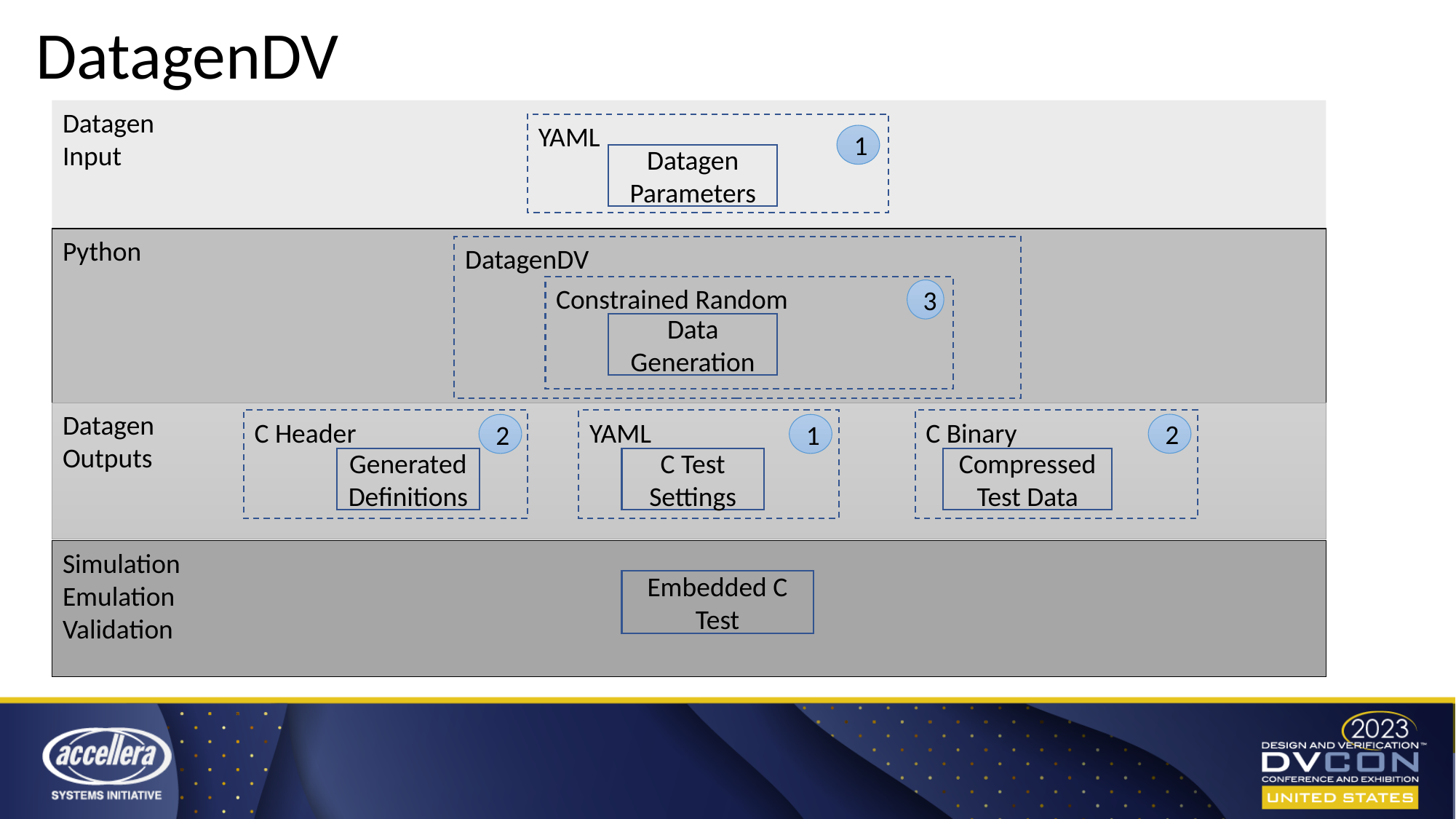

# DatagenDV
Datagen
Input
YAML
1
Datagen Parameters

Python
DatagenDV
Constrained Random
3
Data Generation
Datagen
Outputs
C Header
YAML
C Binary
2
2
1
Compressed Test Data
Generated Definitions
C Test Settings
Simulation
Emulation
Validation
Embedded C Test